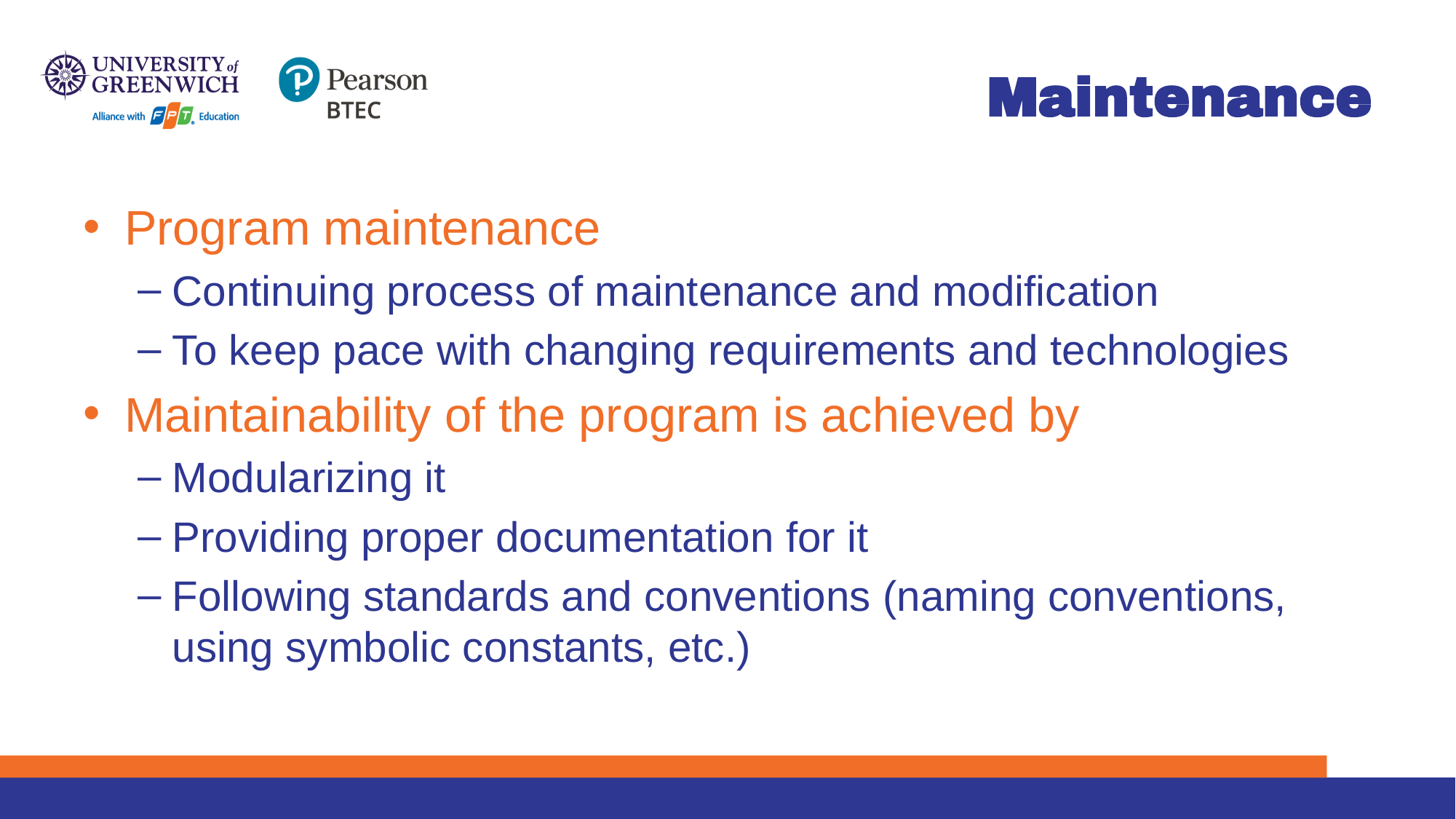

# Maintenance
Program maintenance
Continuing process of maintenance and modification
To keep pace with changing requirements and technologies
Maintainability of the program is achieved by
Modularizing it
Providing proper documentation for it
Following standards and conventions (naming conventions, using symbolic constants, etc.)